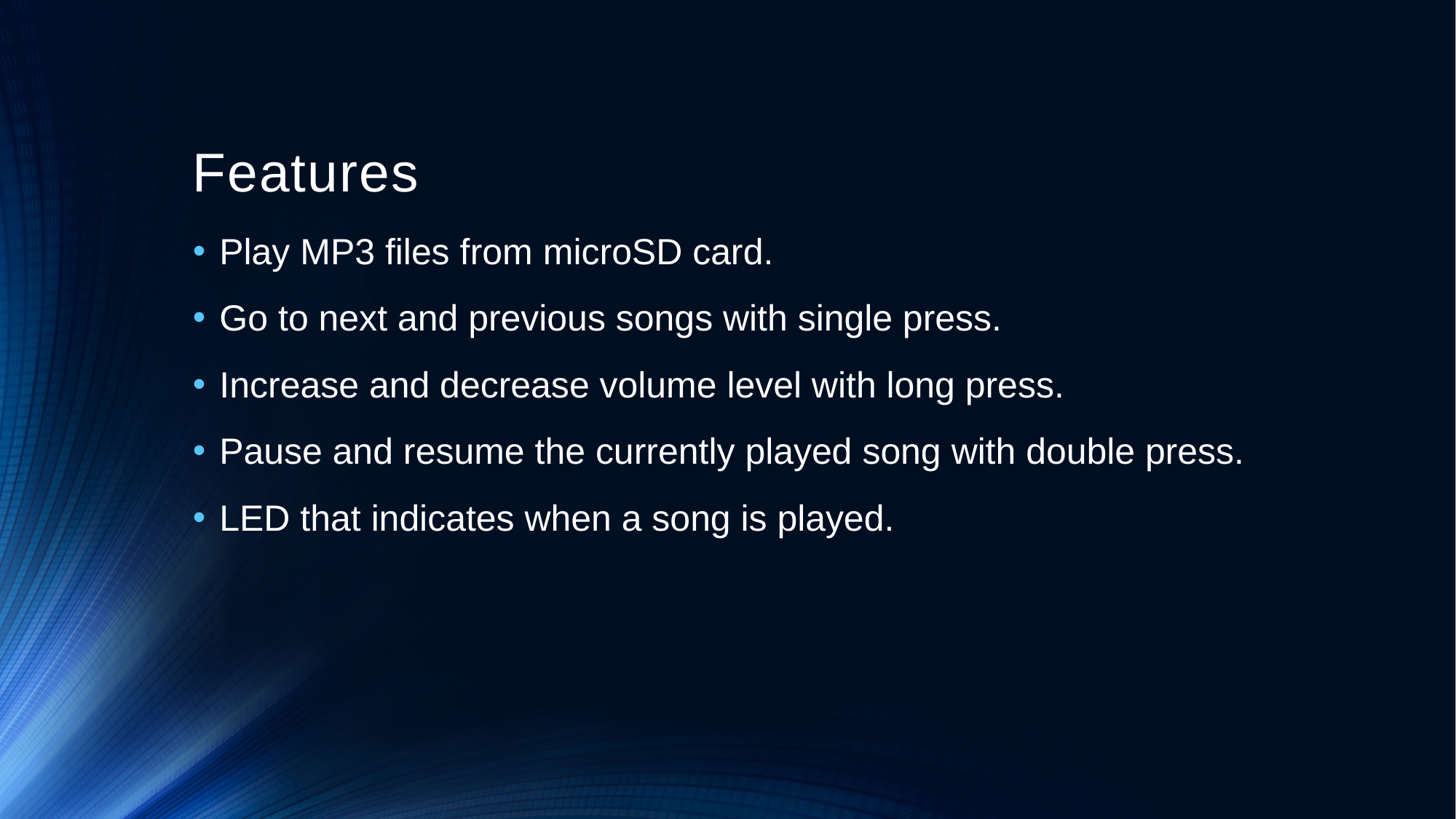

# Features
Play MP3 files from microSD card.
Go to next and previous songs with single press.
Increase and decrease volume level with long press.
Pause and resume the currently played song with double press.
LED that indicates when a song is played.